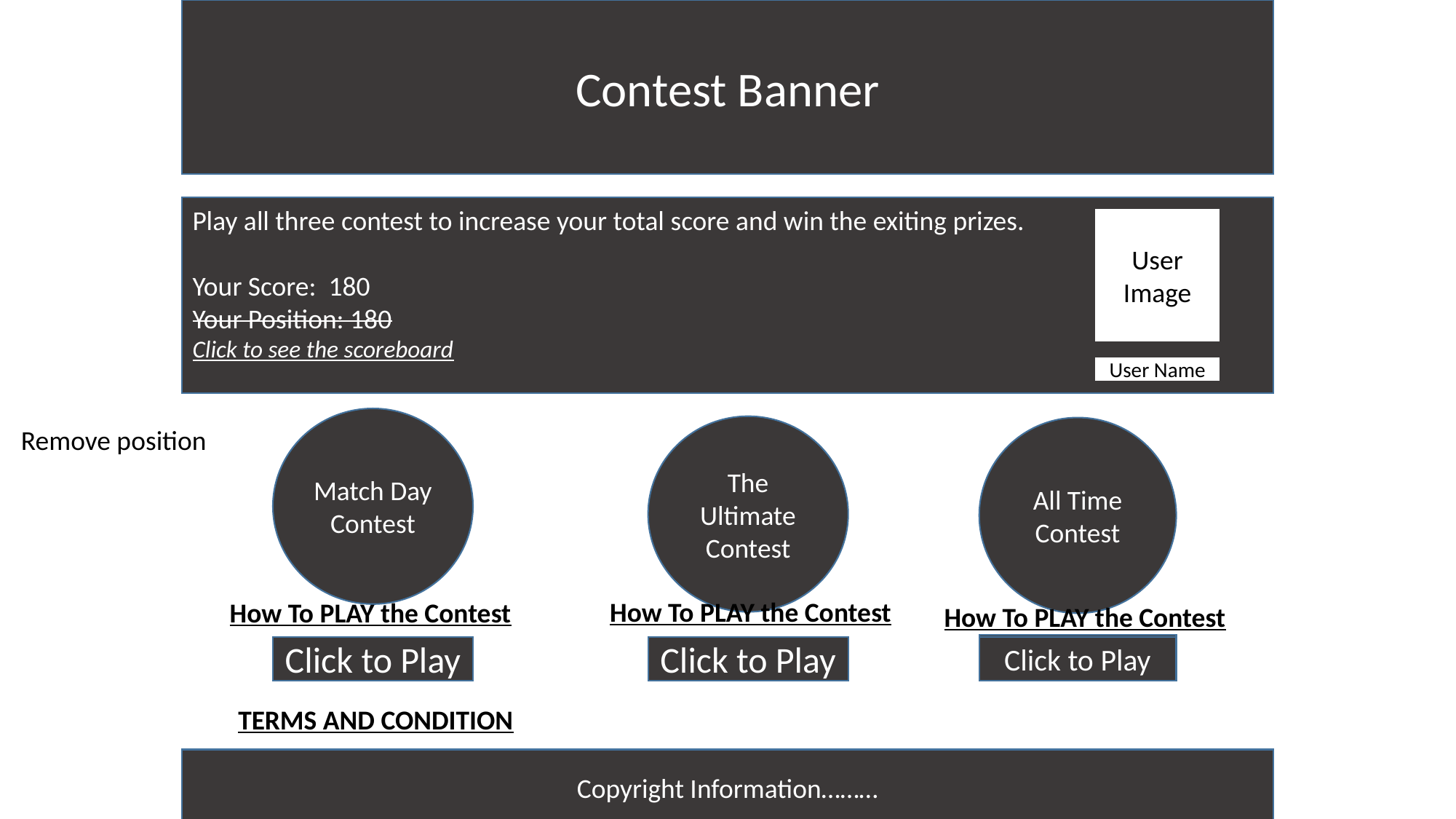

Contest Banner
Score :
Correct Answers :
Wrong Answers :
Play all three contest to increase your total score and win the exiting prizes.

Your Score:  180
Your Position: 180
Click to see the scoreboard
User Image
User Name
Match Day Contest
The Ultimate
Contest
All Time Contest
Remove position
How To PLAY the Contest
How To PLAY the Contest
How To PLAY the Contest
Click to Play
Click to Play
Click to Play
Click to Play
TERMS AND CONDITION
Copyright Information………